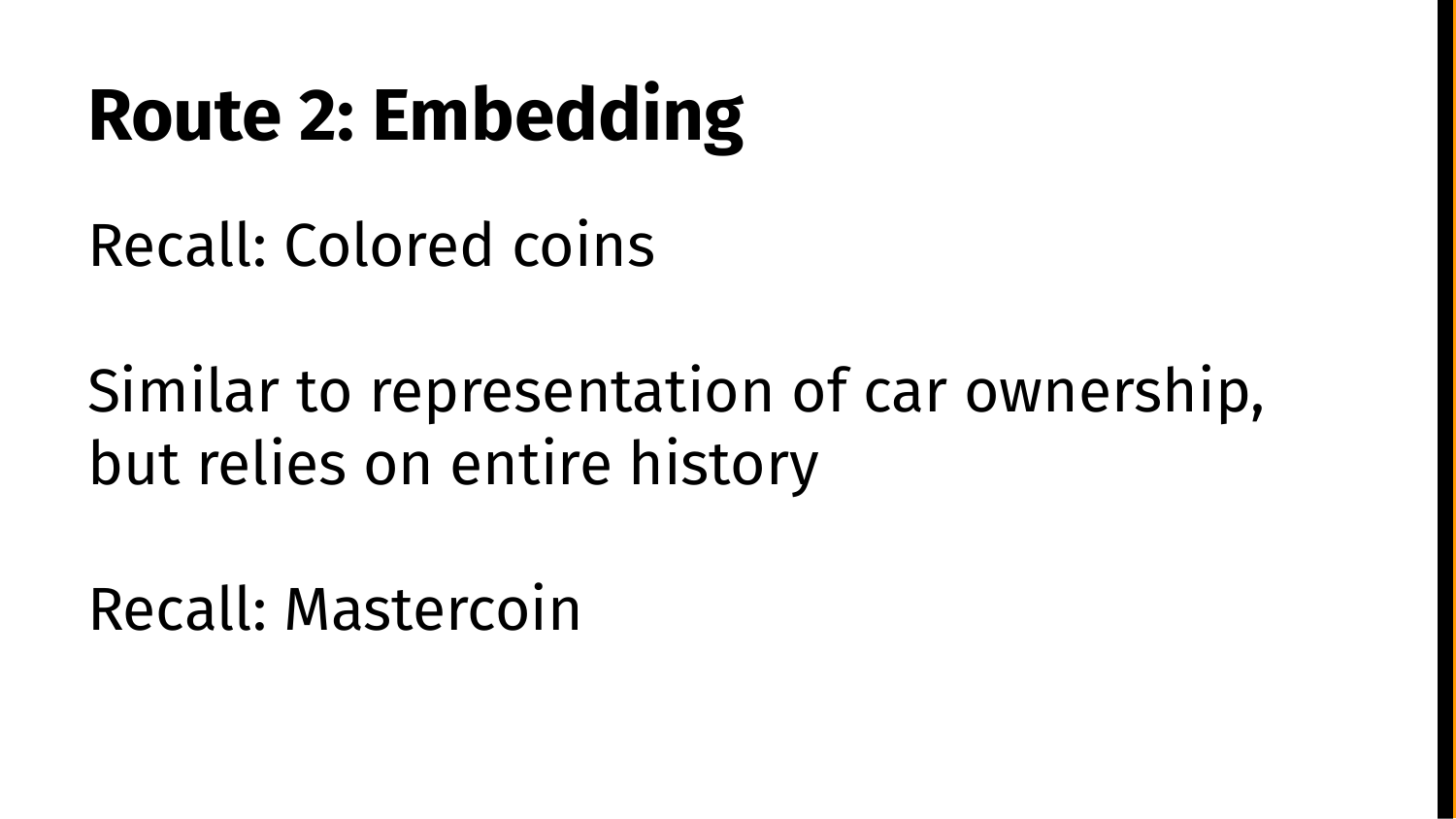

# Route 2: Embedding
Recall: Colored coins

Similar to representation of car ownership, but relies on entire history

Recall: Mastercoin